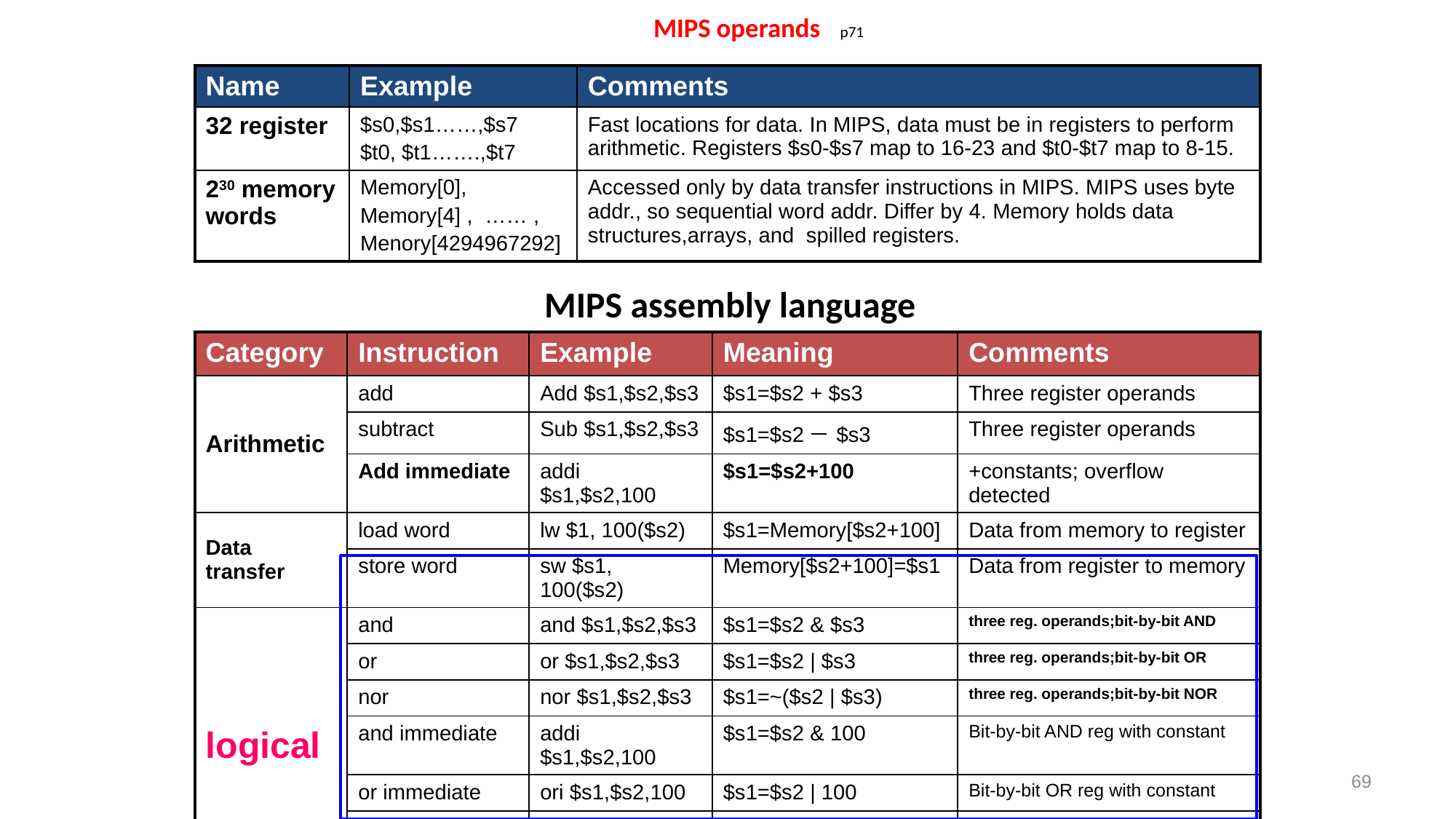

# MIPS operands			p71
| Name | Example | Comments |
| --- | --- | --- |
| 32 register | $s0,$s1……,$s7 $t0, $t1…….,$t7 | Fast locations for data. In MIPS, data must be in registers to perform arithmetic. Registers $s0-$s7 map to 16-23 and $t0-$t7 map to 8-15. |
| 230 memory words | Memory[0], Memory[4] , …… , Menory[4294967292] | Accessed only by data transfer instructions in MIPS. MIPS uses byte addr., so sequential word addr. Differ by 4. Memory holds data structures,arrays, and spilled registers. |
MIPS assembly language
| Category | Instruction | Example | Meaning | Comments |
| --- | --- | --- | --- | --- |
| Arithmetic | add | Add $s1,$s2,$s3 | $s1=$s2 + $s3 | Three register operands |
|  | subtract | Sub $s1,$s2,$s3 | $s1=$s2－$s3 | Three register operands |
|  | Add immediate | addi $s1,$s2,100 | $s1=$s2+100 | +constants; overflow detected |
| Data transfer | load word | lw $1, 100($s2) | $s1=Memory[$s2+100] | Data from memory to register |
|  | store word | sw $s1, 100($s2) | Memory[$s2+100]=$s1 | Data from register to memory |
| logical | and | and $s1,$s2,$s3 | $s1=$s2 & $s3 | three reg. operands;bit-by-bit AND |
|  | or | or $s1,$s2,$s3 | $s1=$s2 | $s3 | three reg. operands;bit-by-bit OR |
|  | nor | nor $s1,$s2,$s3 | $s1=~($s2 | $s3) | three reg. operands;bit-by-bit NOR |
|  | and immediate | addi $s1,$s2,100 | $s1=$s2 & 100 | Bit-by-bit AND reg with constant |
|  | or immediate | ori $s1,$s2,100 | $s1=$s2 | 100 | Bit-by-bit OR reg with constant |
|  | shift left logical | sll $s1,$s2,10 | $s1=$s2 << 10 | Shift left by constant |
|  | shift right logical | srl $s1,$s2,10 | $s1=$s2 >> 10 | Shift right by constant |

69